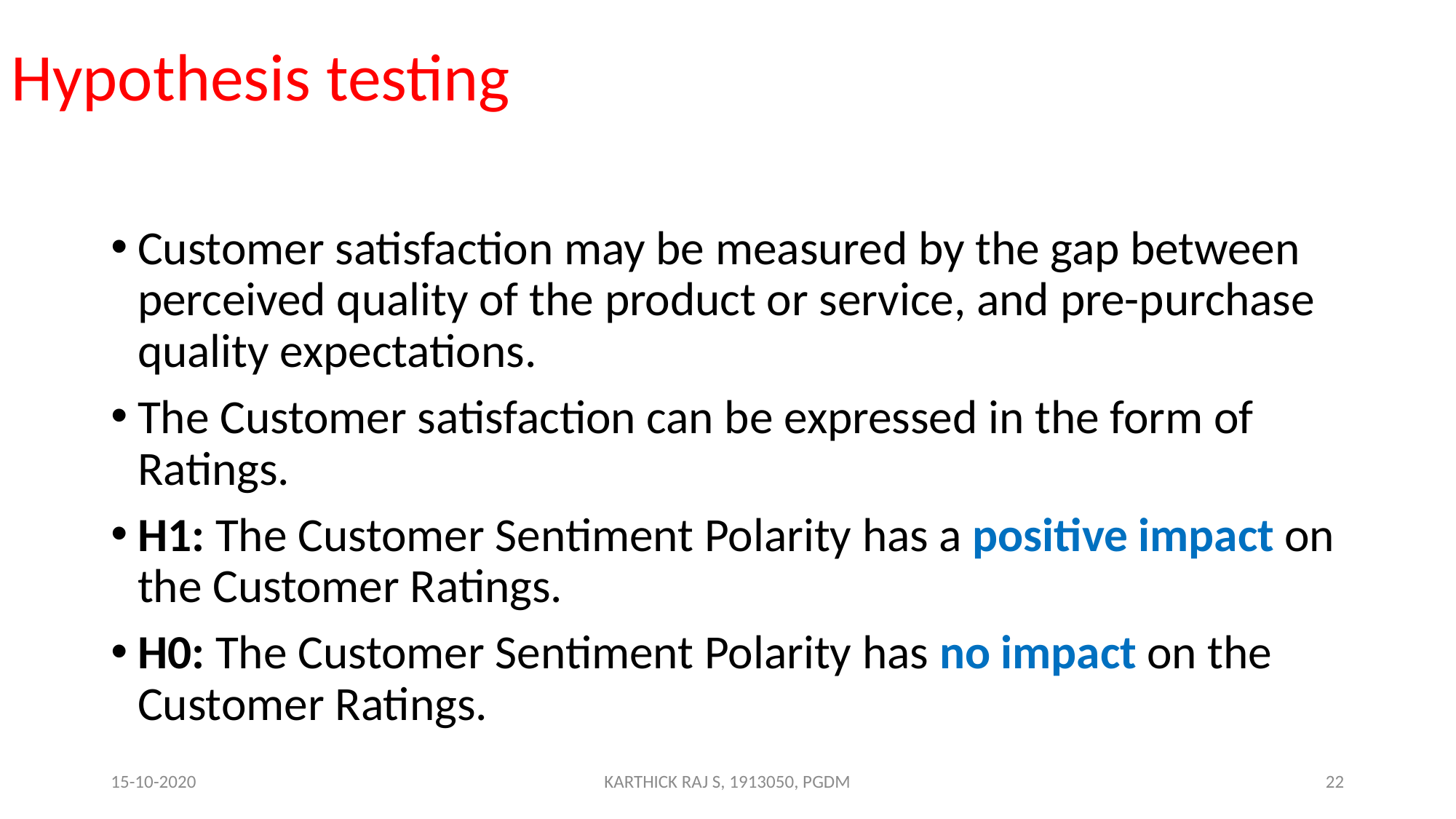

# Hypothesis testing
Customer satisfaction may be measured by the gap between perceived quality of the product or service, and pre-purchase quality expectations.
The Customer satisfaction can be expressed in the form of Ratings.
H1: The Customer Sentiment Polarity has a positive impact on the Customer Ratings.
H0: The Customer Sentiment Polarity has no impact on the Customer Ratings.

15-10-2020
KARTHICK RAJ S, 1913050, PGDM
22